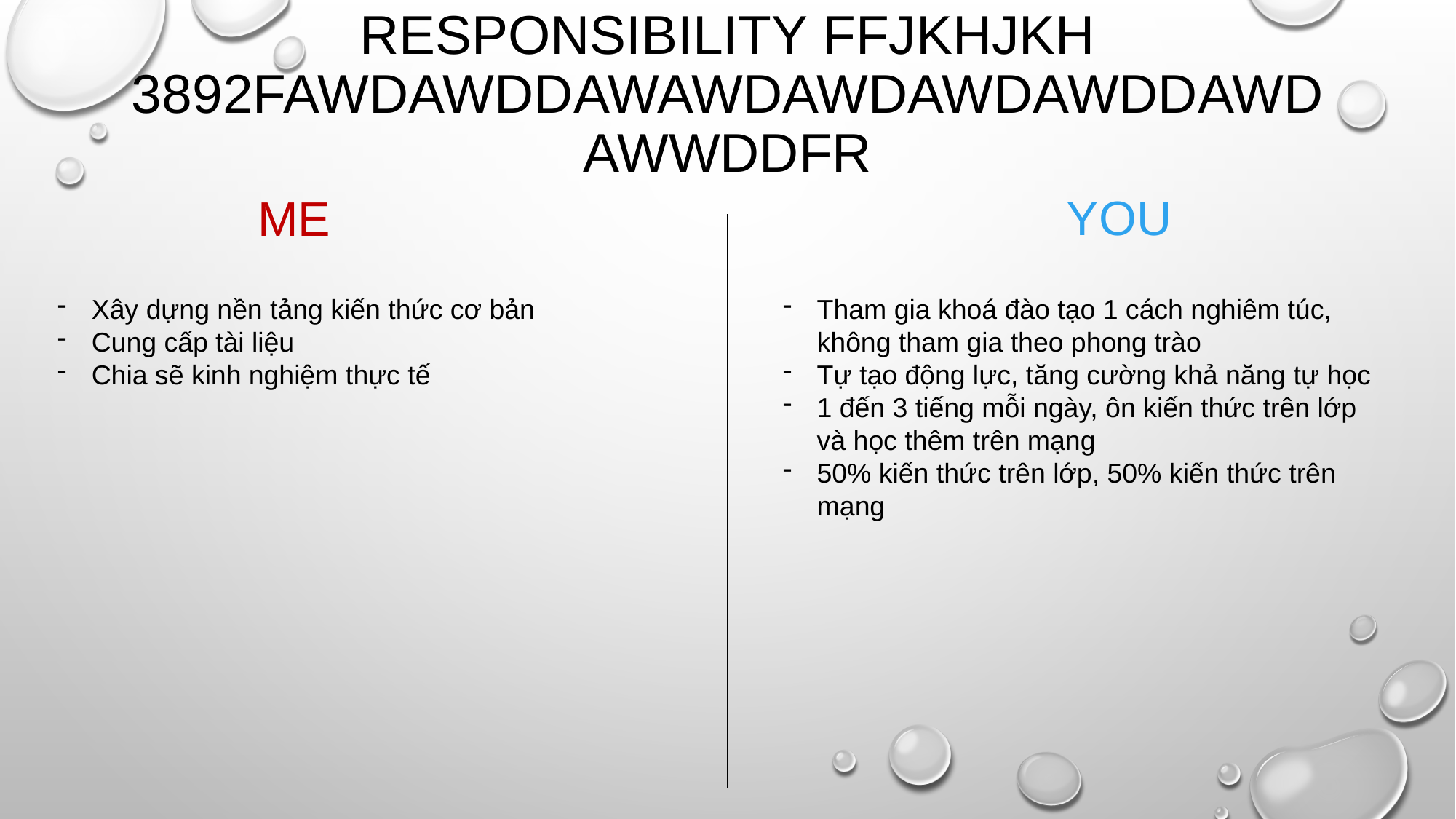

# responsibility ffjkhjkh 3892fawdawddawawdawdawdawddawdawwddFr
YOU
ME

Tham gia khoá đào tạo 1 cách nghiêm túc, không tham gia theo phong trào
Tự tạo động lực, tăng cường khả năng tự học
1 đến 3 tiếng mỗi ngày, ôn kiến thức trên lớp và học thêm trên mạng
50% kiến thức trên lớp, 50% kiến thức trên mạng
Xây dựng nền tảng kiến thức cơ bản
Cung cấp tài liệu
Chia sẽ kinh nghiệm thực tế